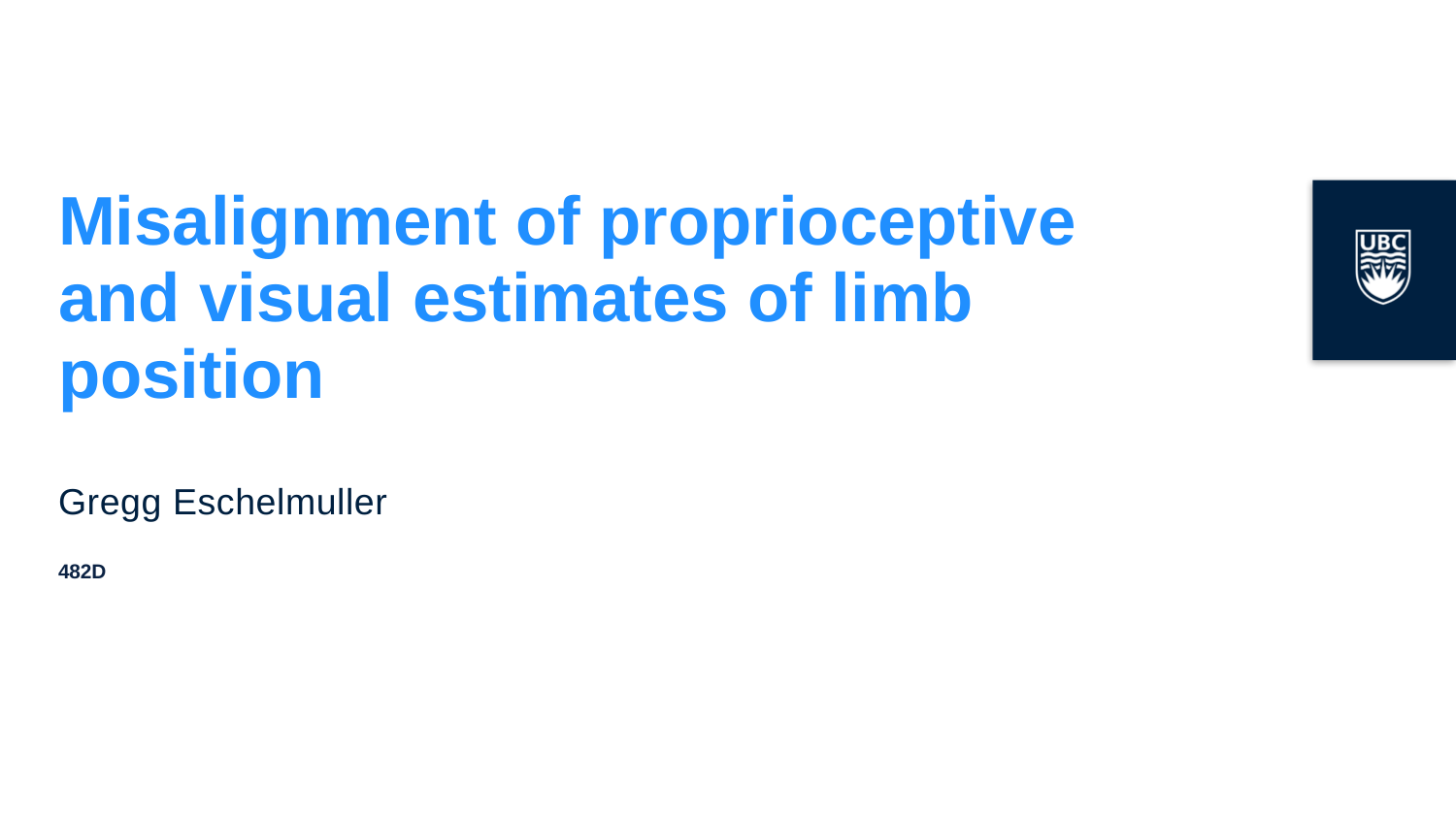

# Misalignment of proprioceptive and visual estimates of limb position
Gregg Eschelmuller
482D